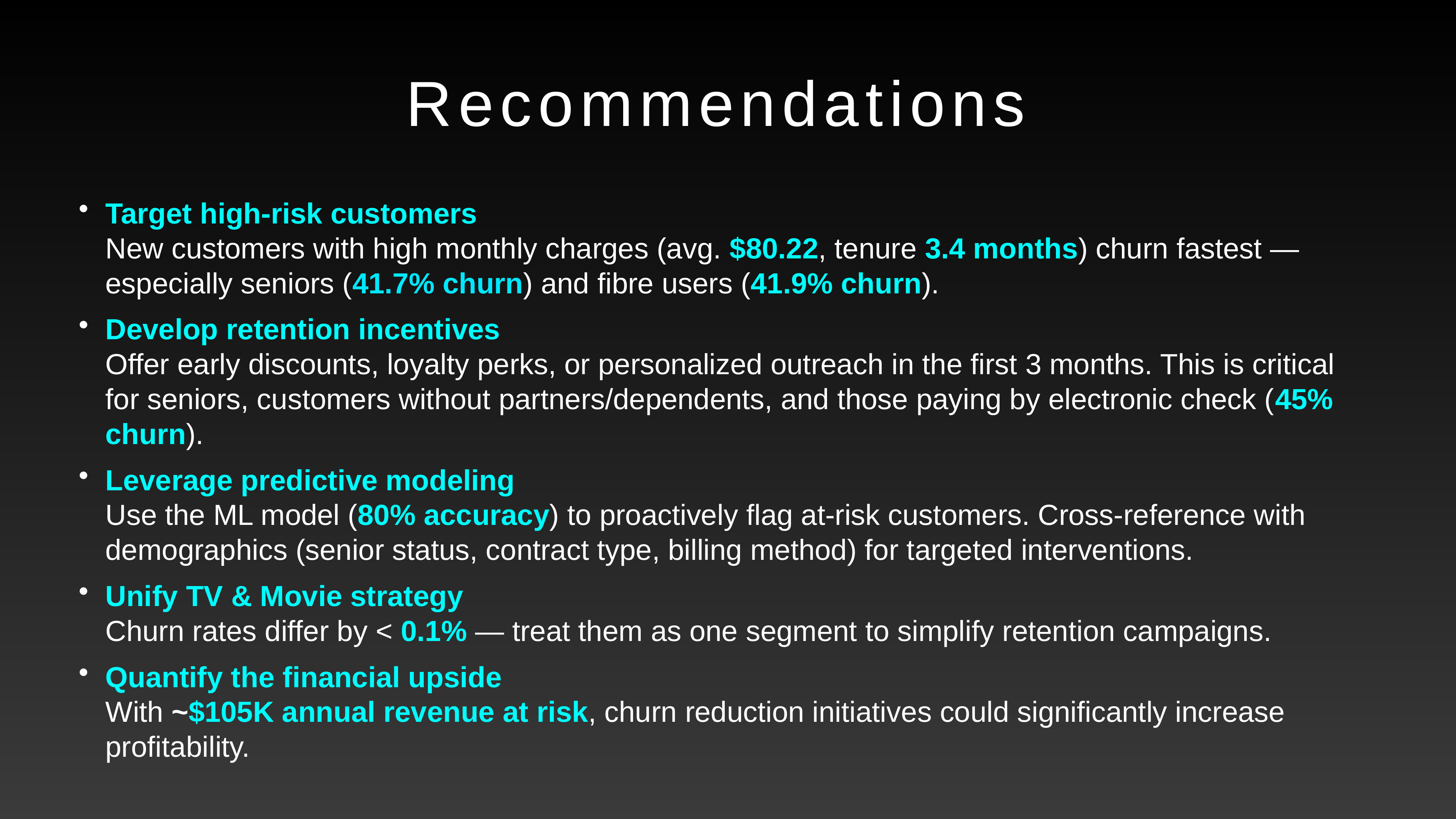

# Recommendations
Target high-risk customers
New customers with high monthly charges (avg. $80.22, tenure 3.4 months) churn fastest — especially seniors (41.7% churn) and fibre users (41.9% churn).
Develop retention incentives
Offer early discounts, loyalty perks, or personalized outreach in the first 3 months. This is critical for seniors, customers without partners/dependents, and those paying by electronic check (45% churn).
Leverage predictive modeling
Use the ML model (80% accuracy) to proactively flag at-risk customers. Cross-reference with demographics (senior status, contract type, billing method) for targeted interventions.
Unify TV & Movie strategy
Churn rates differ by < 0.1% — treat them as one segment to simplify retention campaigns.
Quantify the financial upside
With ~$105K annual revenue at risk, churn reduction initiatives could significantly increase profitability.